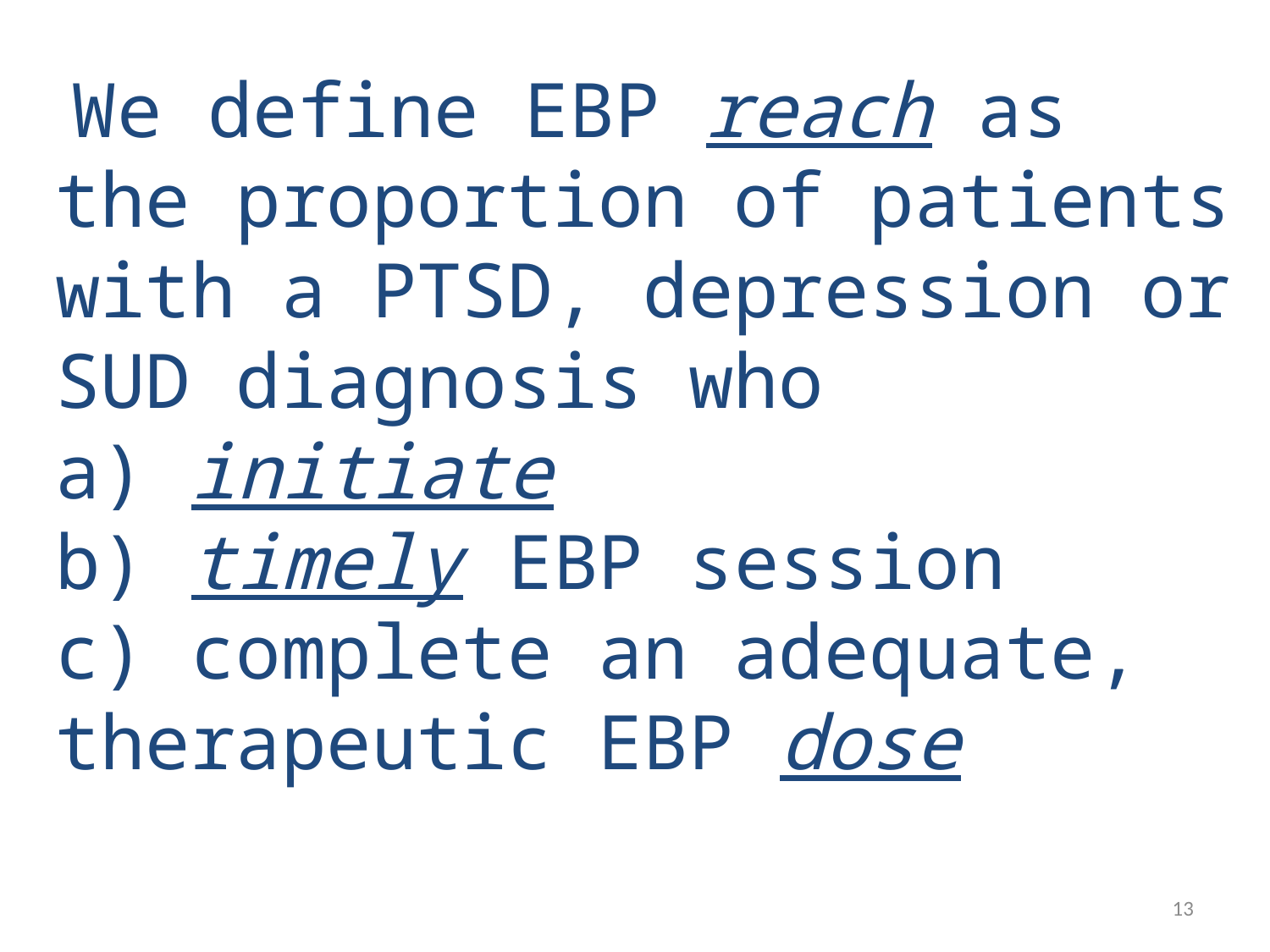

# We define EBP reach as the proportion of patients with a PTSD, depression or SUD diagnosis who a) initiate b) timely EBP session c) complete an adequate, therapeutic EBP dose

13